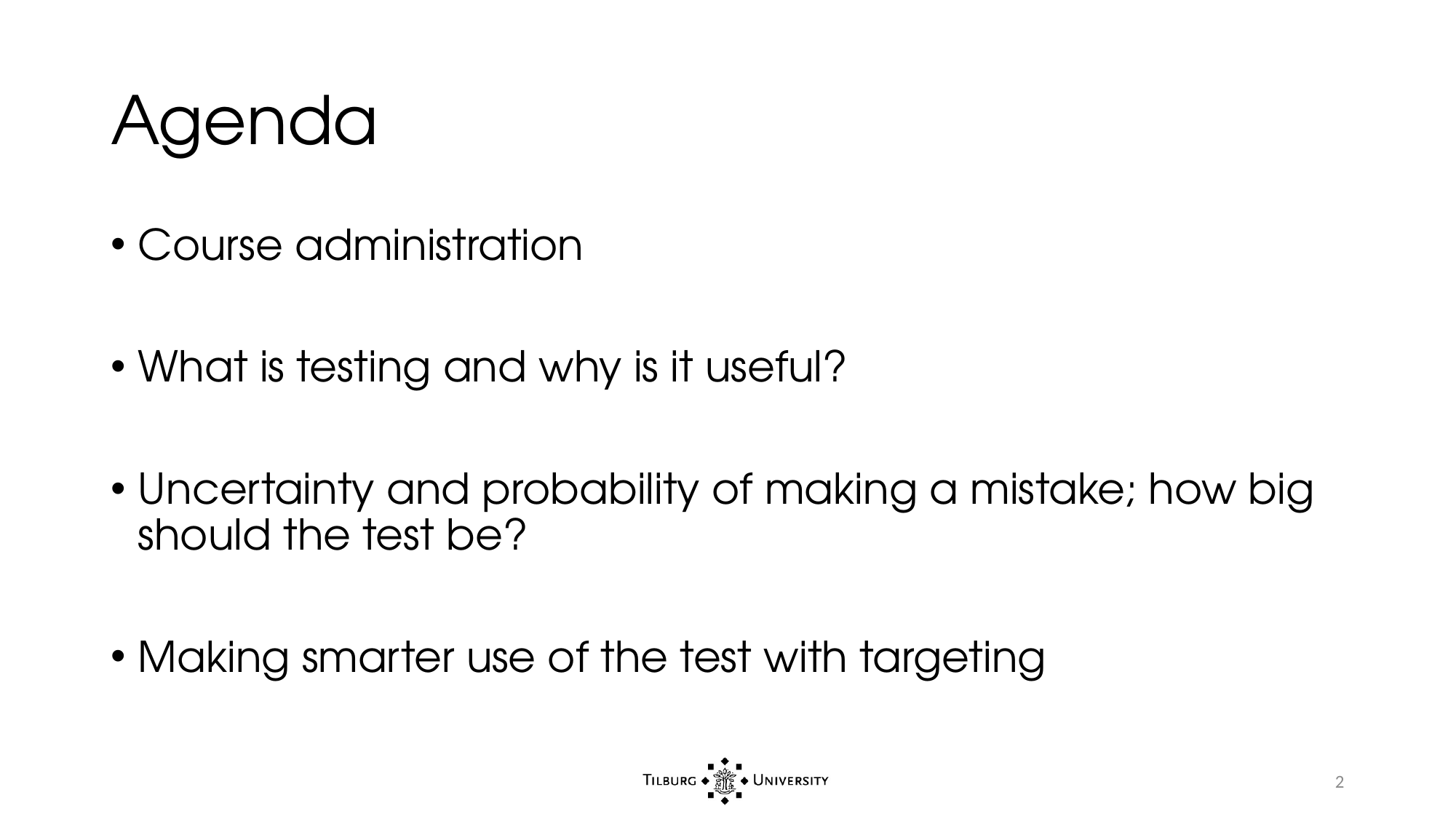

# Agenda
Course administration

What is testing and why is it useful?

Uncertainty and probability of making a mistake; how big should the test be?

Making smarter use of the test with targeting
2